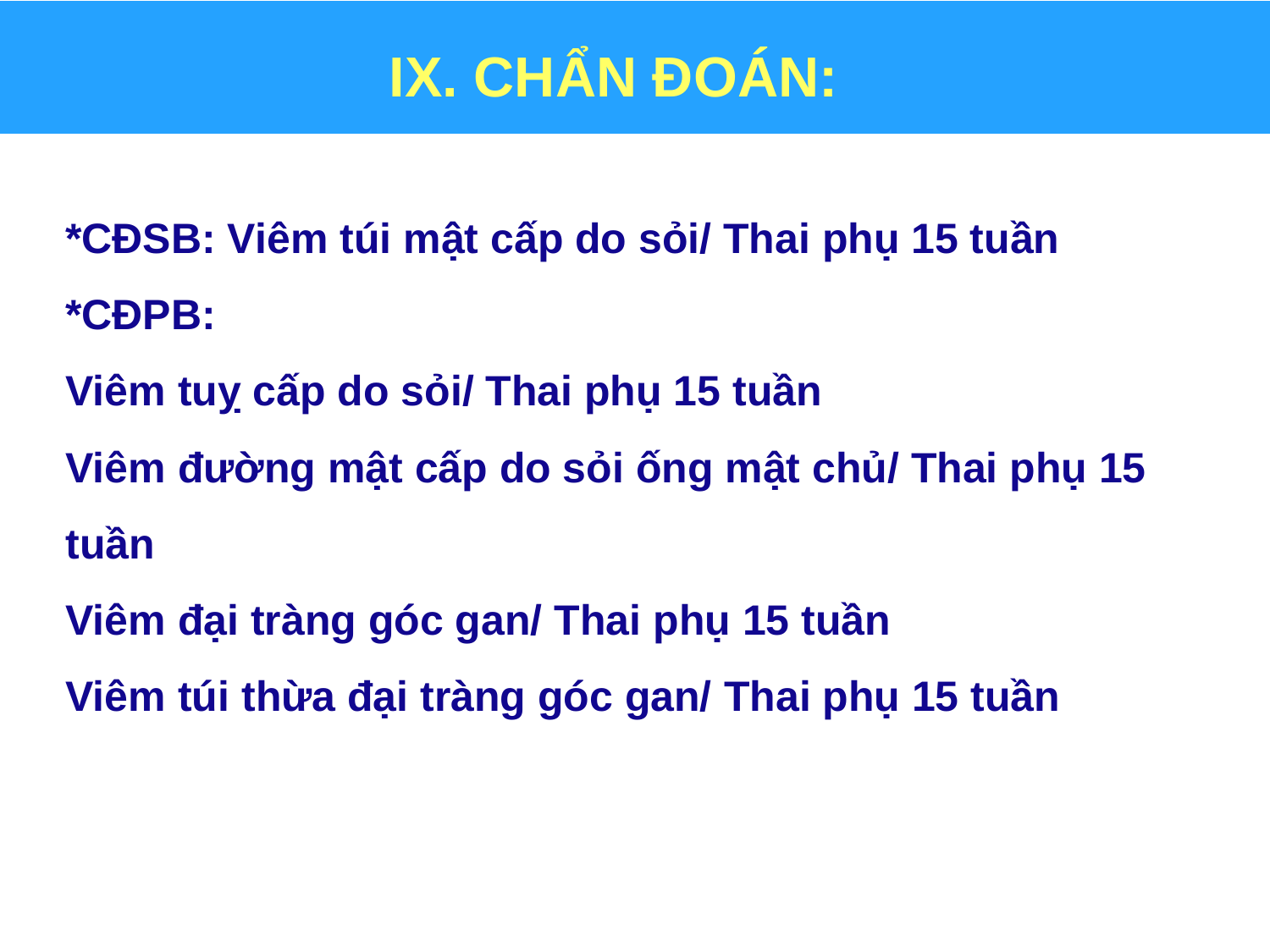

# IX. CHẨN ĐOÁN:
*CĐSB: Viêm túi mật cấp do sỏi/ Thai phụ 15 tuần
*CĐPB:
Viêm tuỵ cấp do sỏi/ Thai phụ 15 tuần
Viêm đường mật cấp do sỏi ống mật chủ/ Thai phụ 15 tuần
Viêm đại tràng góc gan/ Thai phụ 15 tuần
Viêm túi thừa đại tràng góc gan/ Thai phụ 15 tuần